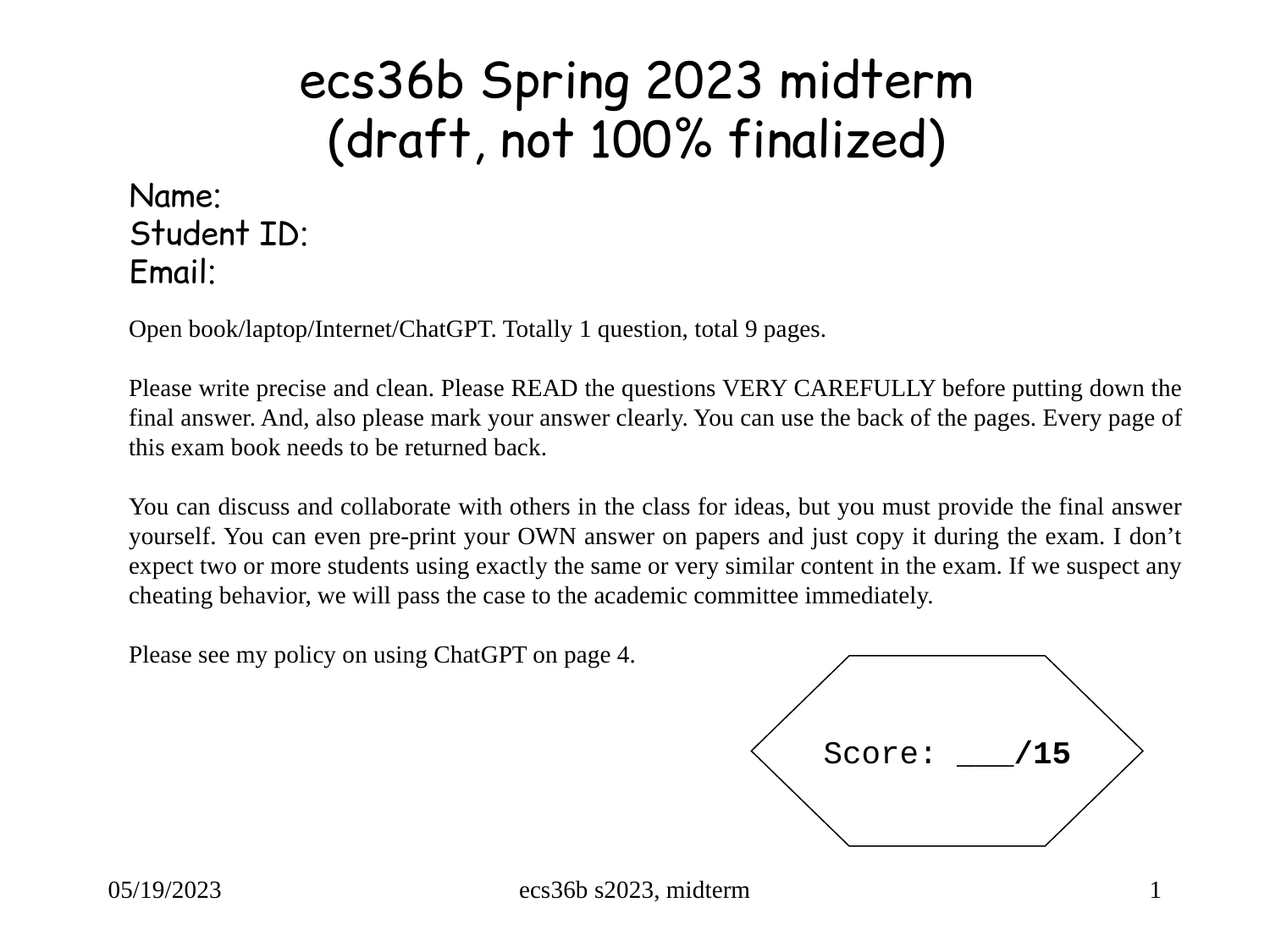

# ecs36b Spring 2023 midterm (draft, not 100% finalized)
Name:
Student ID:
Email:
Open book/laptop/Internet/ChatGPT. Totally 1 question, total 9 pages.

Please write precise and clean. Please READ the questions VERY CAREFULLY before putting down the final answer. And, also please mark your answer clearly. You can use the back of the pages. Every page of this exam book needs to be returned back.

You can discuss and collaborate with others in the class for ideas, but you must provide the final answer yourself. You can even pre-print your OWN answer on papers and just copy it during the exam. I don’t expect two or more students using exactly the same or very similar content in the exam. If we suspect any cheating behavior, we will pass the case to the academic committee immediately.

Please see my policy on using ChatGPT on page 4.
Score: ___/15
05/19/2023
ecs36b s2023, midterm
1